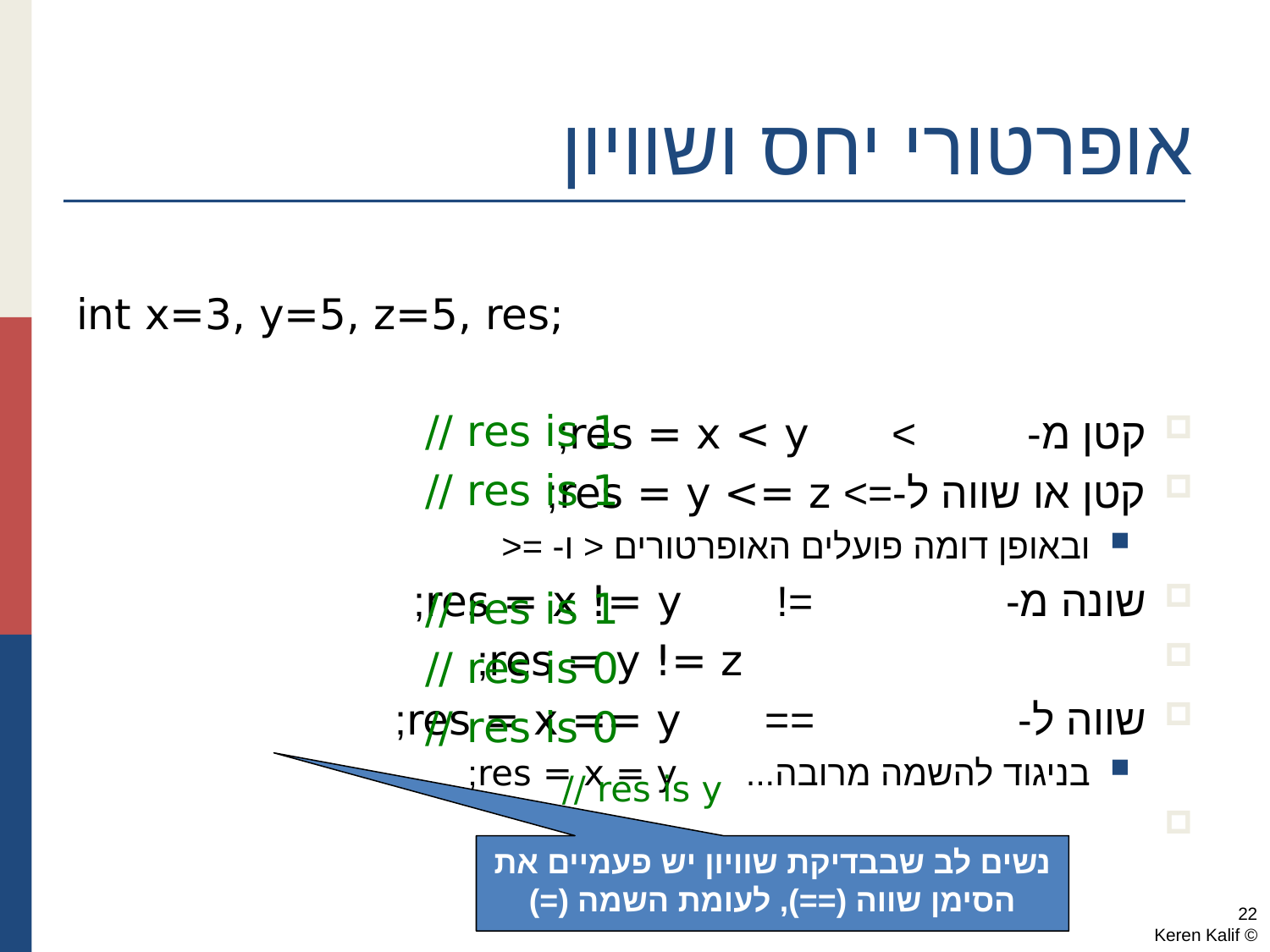

# אופרטורי יחס ושוויון

int x=3, y=5, z=5, res;

קטן מ-		>	       res = x < y;
קטן או שווה ל-	=>	 res = y <= z;
ובאופן דומה פועלים האופרטורים < ו- =<
שונה מ- 		=! 	       res = x != y;
                               	   res = y != z;
שווה ל-		==	       res = x == y;
בניגוד להשמה מרובה...	       res = x = y;

// res is 1
// res is 1

// res is 1
// res is 0
// res is 0
            // res is y

נשים לב שבבדיקת שוויון יש פעמיים את הסימן שווה (==), לעומת השמה (=)